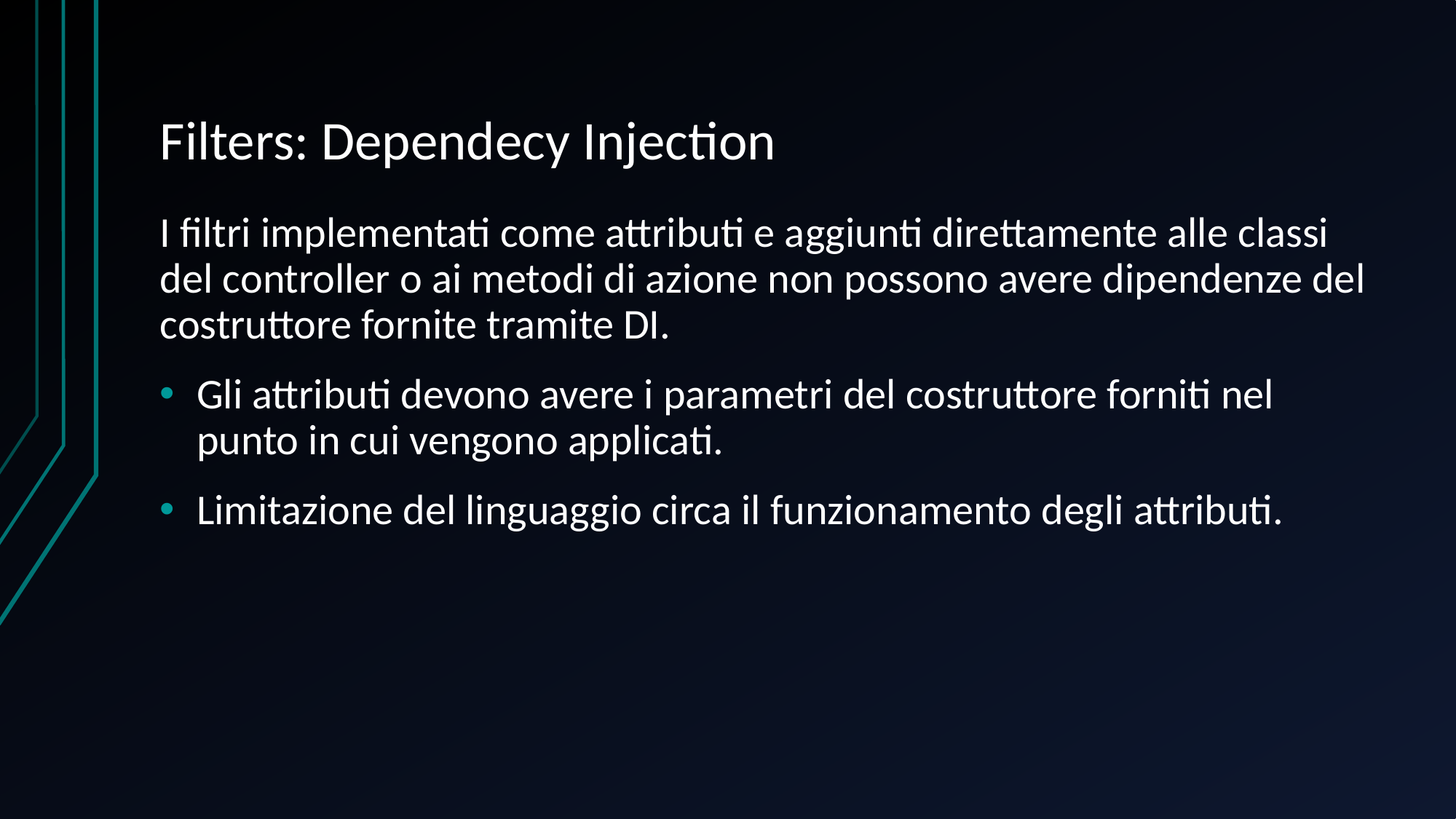

# Filters: Dependecy Injection
I filtri implementati come attributi e aggiunti direttamente alle classi del controller o ai metodi di azione non possono avere dipendenze del costruttore fornite tramite DI.
Gli attributi devono avere i parametri del costruttore forniti nel punto in cui vengono applicati.
Limitazione del linguaggio circa il funzionamento degli attributi.